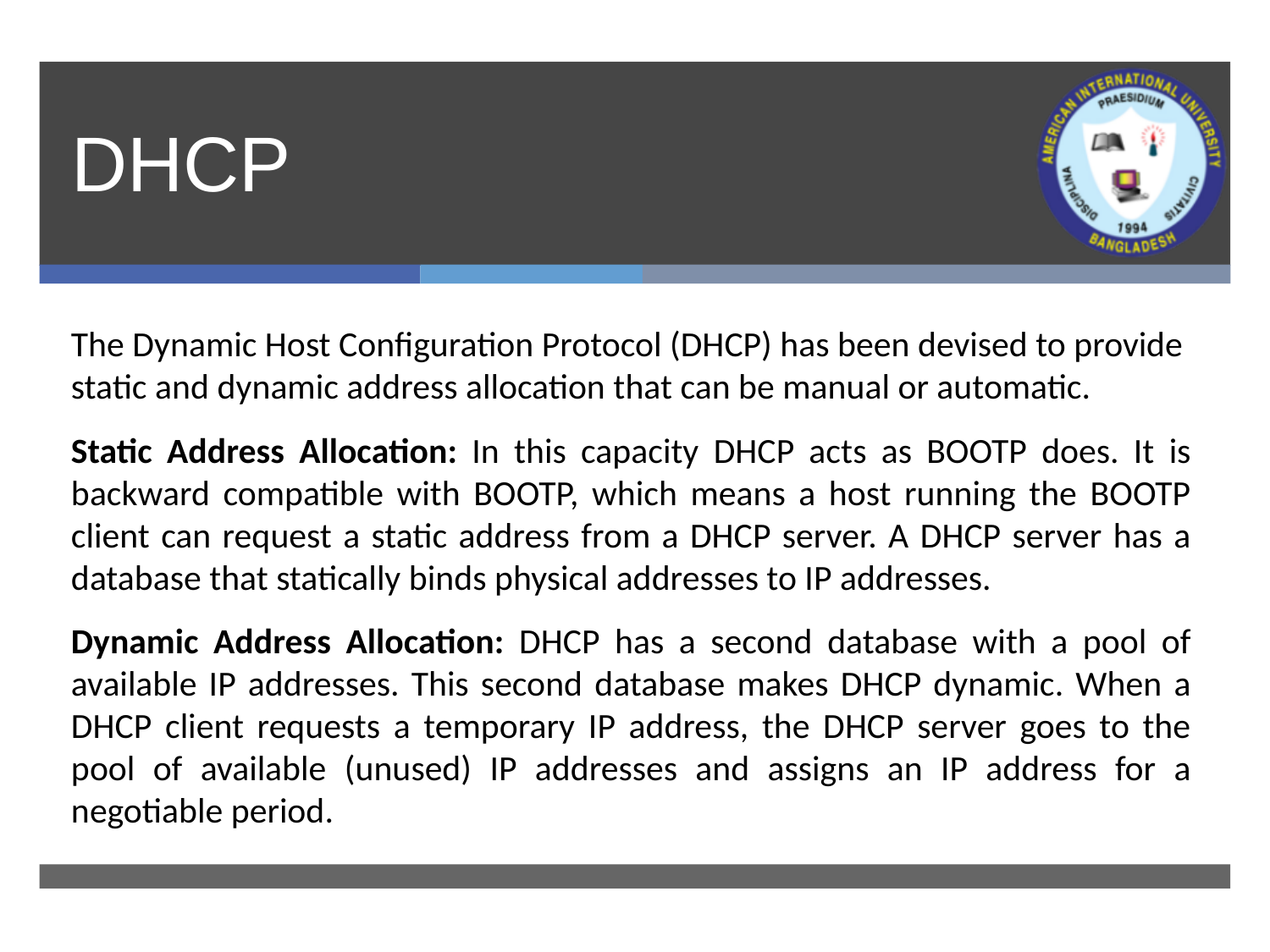

# DHCP
The Dynamic Host Configuration Protocol (DHCP) has been devised to provide
static and dynamic address allocation that can be manual or automatic.

Static Address Allocation: In this capacity DHCP acts as BOOTP does. It is backward compatible with BOOTP, which means a host running the BOOTP client can request a static address from a DHCP server. A DHCP server has a database that statically binds physical addresses to IP addresses.

Dynamic Address Allocation: DHCP has a second database with a pool of available IP addresses. This second database makes DHCP dynamic. When a DHCP client requests a temporary IP address, the DHCP server goes to the pool of available (unused) IP addresses and assigns an IP address for a negotiable period.